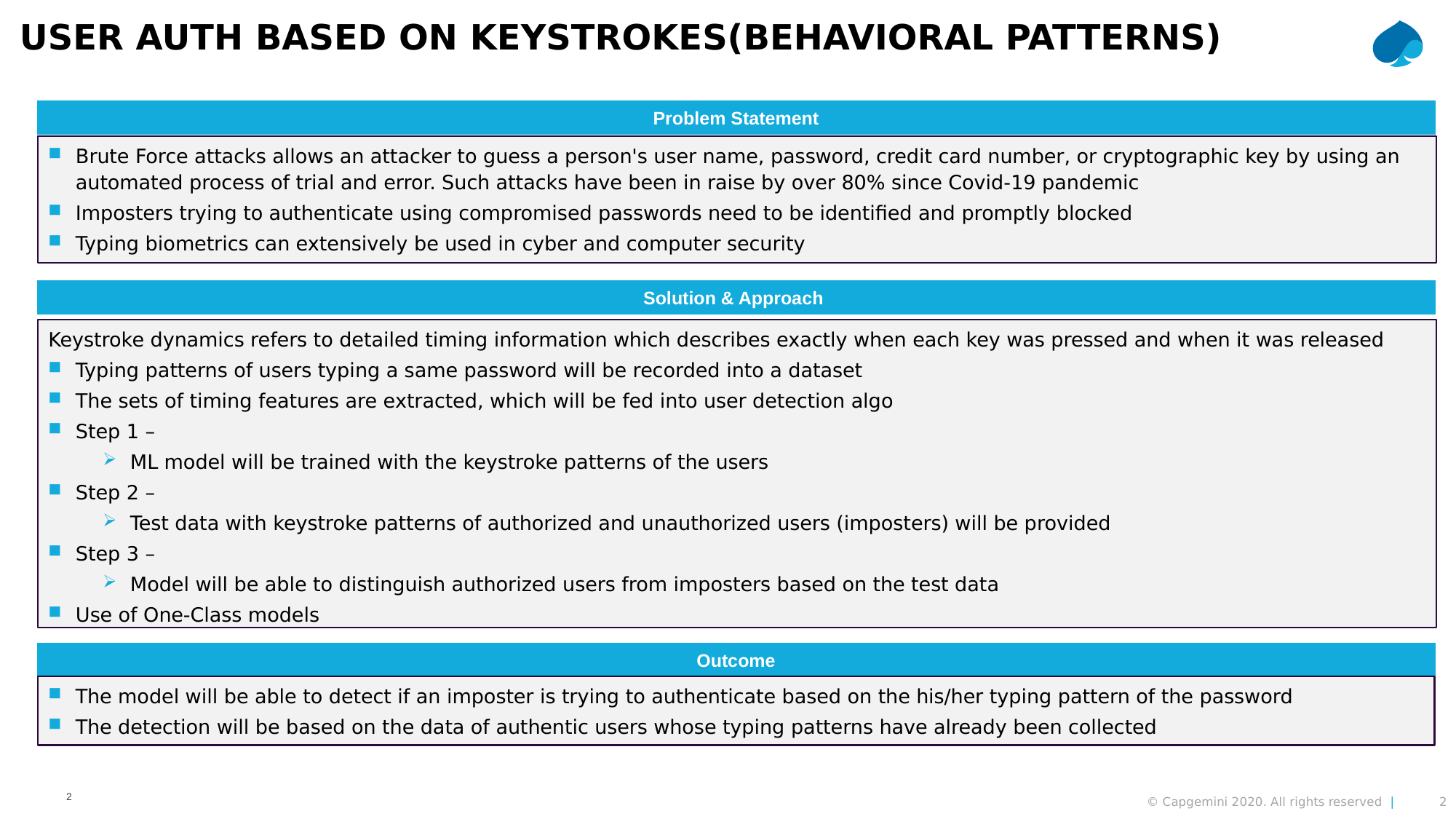

USER AUTH BASED ON KEYSTROKES(BEHAVIORAL PATTERNS)
Problem Statement
Brute Force attacks allows an attacker to guess a person's user name, password, credit card number, or cryptographic key by using an automated process of trial and error. Such attacks have been in raise by over 80% since Covid-19 pandemic
Imposters trying to authenticate using compromised passwords need to be identified and promptly blocked
Typing biometrics can extensively be used in cyber and computer security

Solution & Approach
Keystroke dynamics refers to detailed timing information which describes exactly when each key was pressed and when it was released
Typing patterns of users typing a same password will be recorded into a dataset
The sets of timing features are extracted, which will be fed into user detection algo
Step 1 –
ML model will be trained with the keystroke patterns of the users
Step 2 –
Test data with keystroke patterns of authorized and unauthorized users (imposters) will be provided
Step 3 –
Model will be able to distinguish authorized users from imposters based on the test data
Use of One-Class models

Outcome
The model will be able to detect if an imposter is trying to authenticate based on the his/her typing pattern of the password
The detection will be based on the data of authentic users whose typing patterns have already been collected